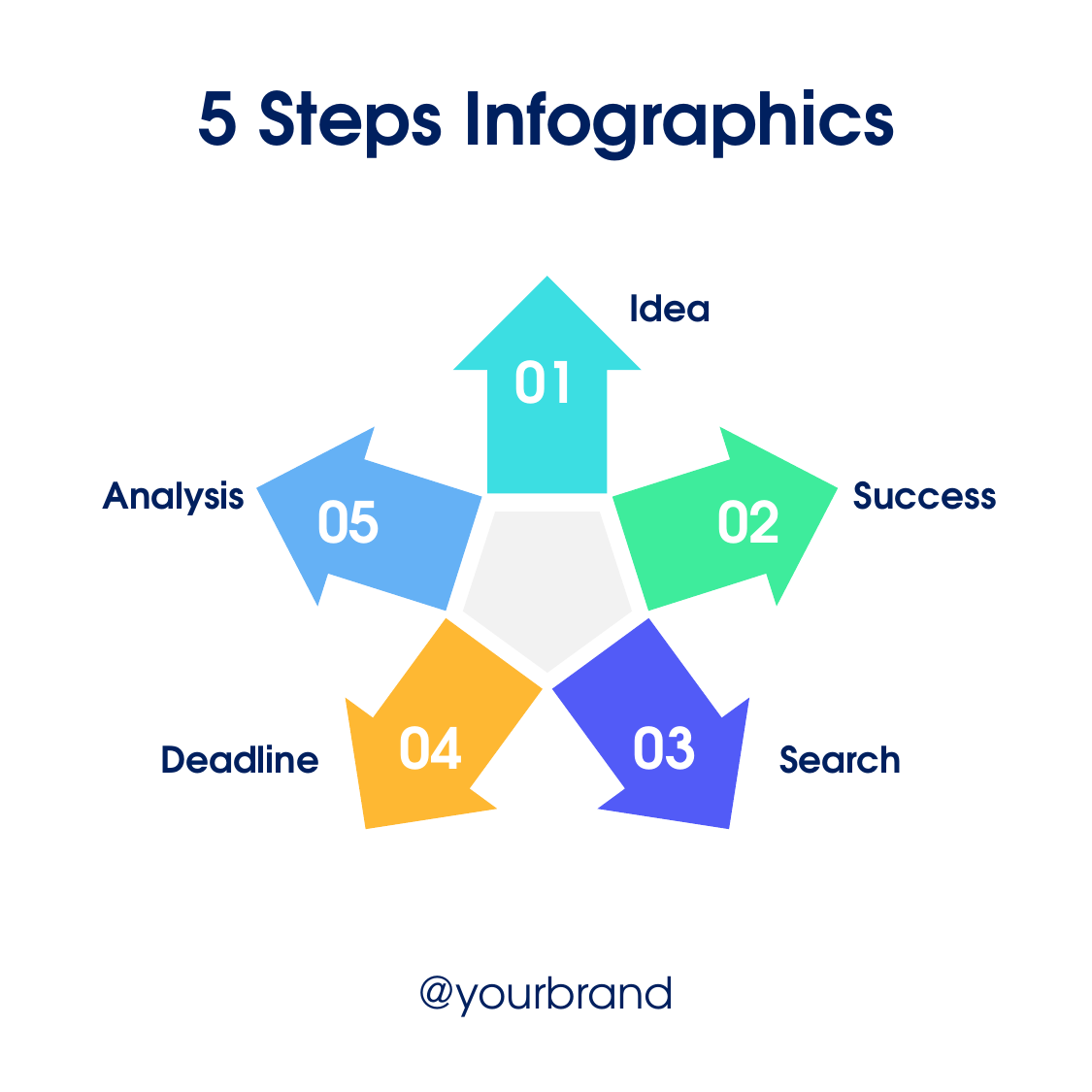

5 Steps Infographics

Idea
01

Analysis
Success
05
02

04
03
Deadline
Search
@yourbrand